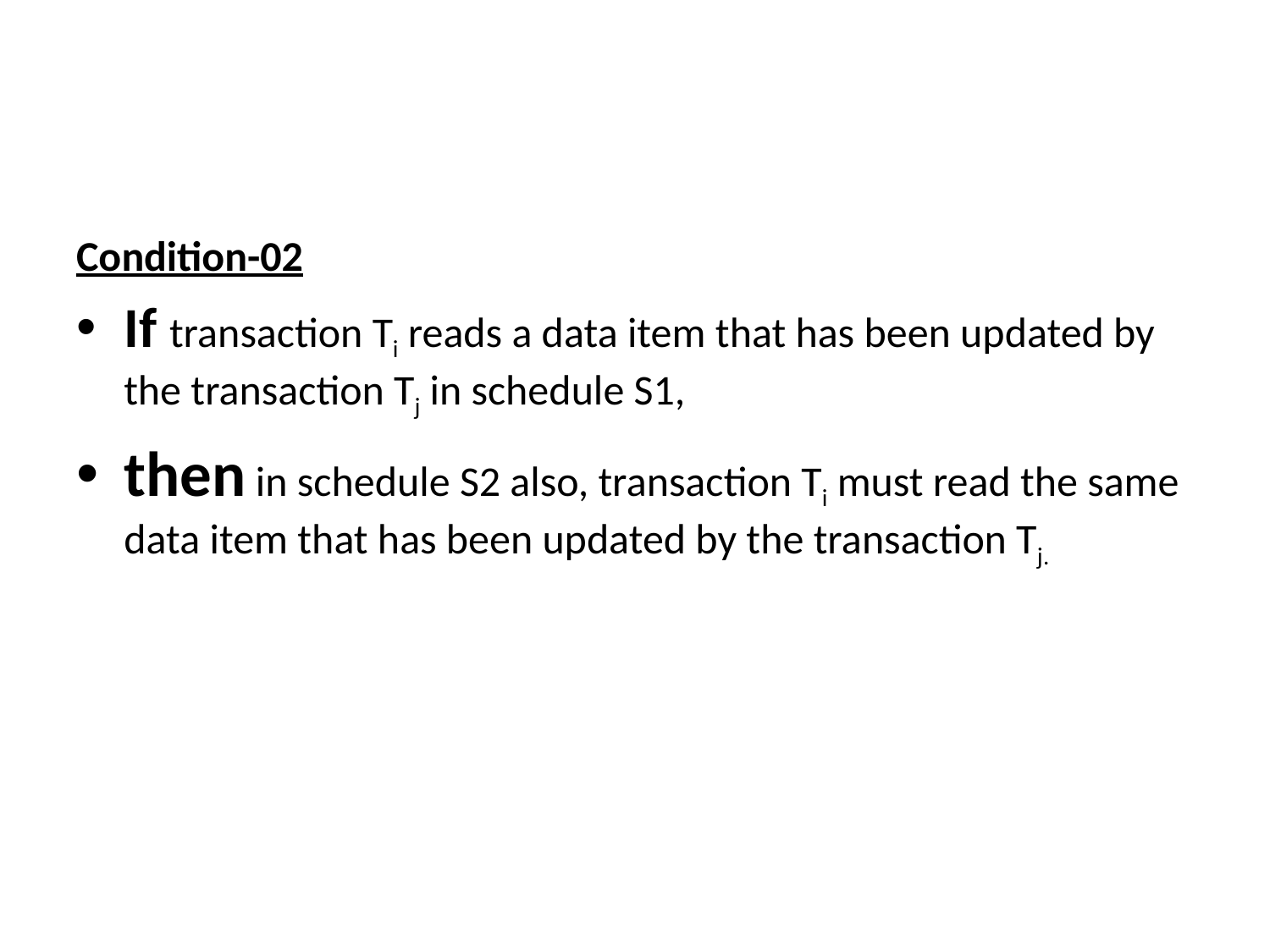

#
Condition-02
If transaction Ti reads a data item that has been updated by the transaction Tj in schedule S1,
then in schedule S2 also, transaction Ti must read the same data item that has been updated by the transaction Tj.